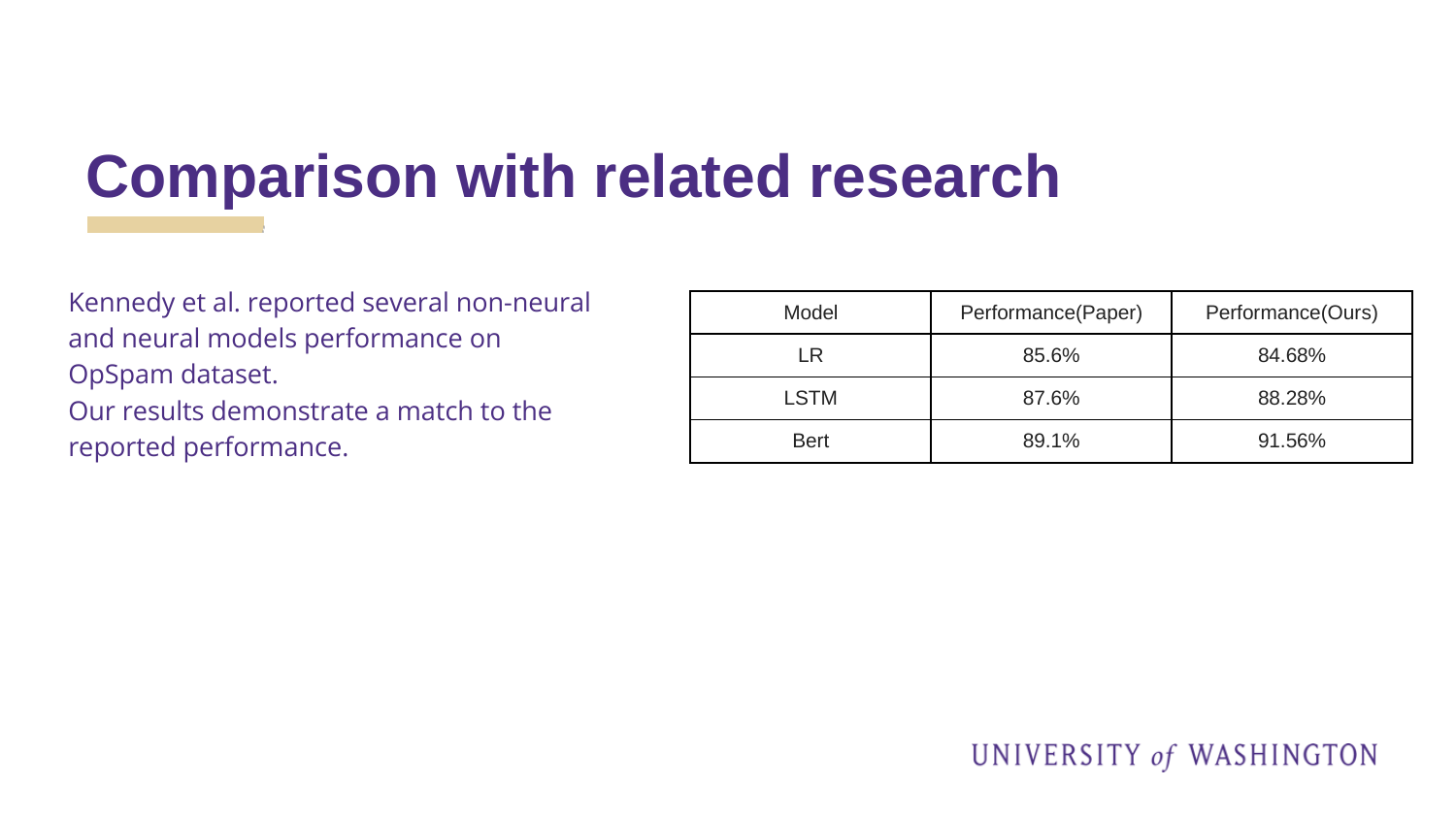

# Comparison with related research
Kennedy et al. reported several non-neural and neural models performance on OpSpam dataset.
Our results demonstrate a match to the reported performance.
| Model | Performance(Paper) | Performance(Ours) |
| --- | --- | --- |
| LR | 85.6% | 84.68% |
| LSTM | 87.6% | 88.28% |
| Bert | 89.1% | 91.56% |